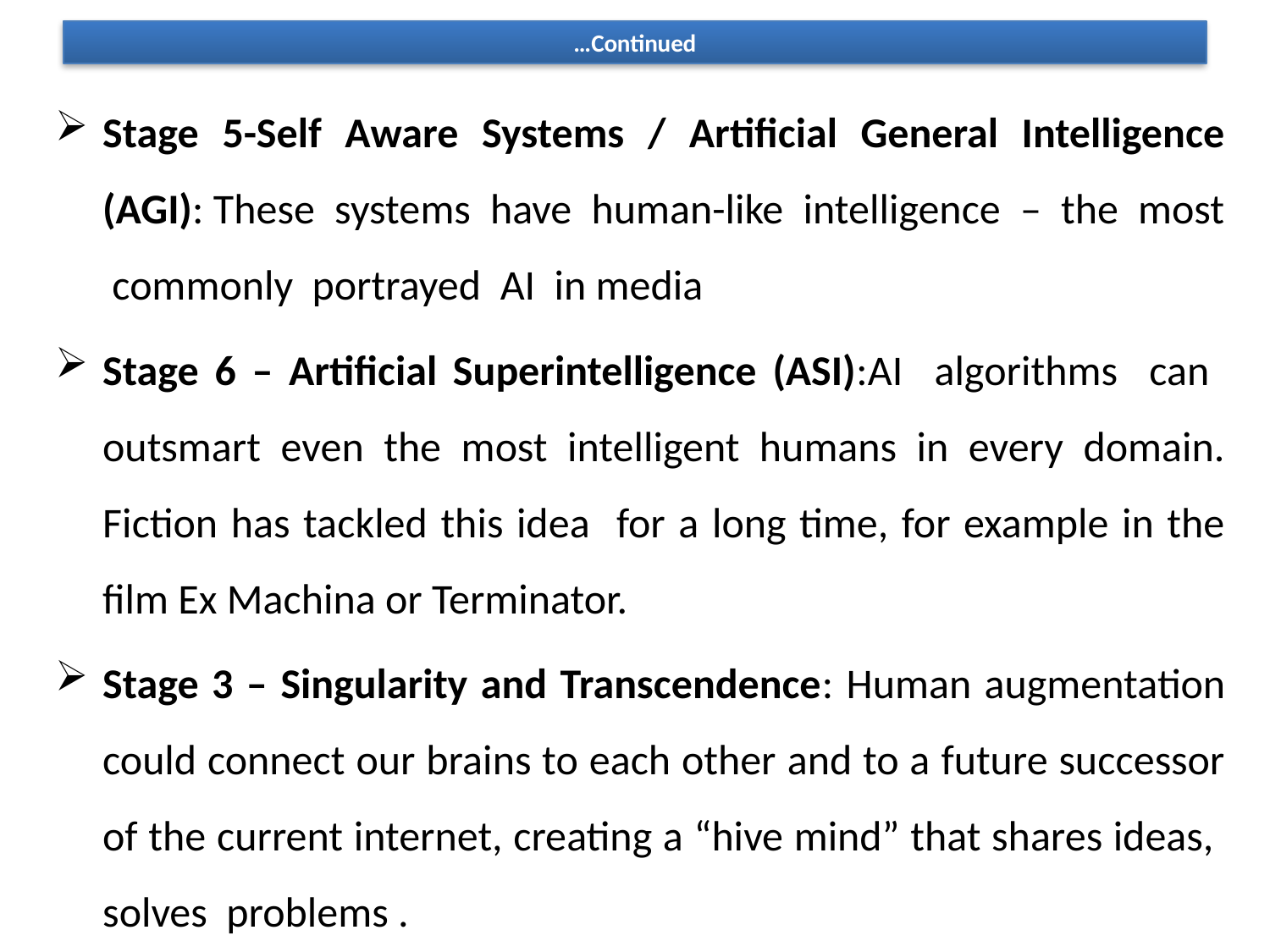

# …Continued
Stage 5-Self Aware Systems / Artificial General Intelligence (AGI): These  systems  have  human-like  intelligence  –  the  most  commonly  portrayed  AI  in media
Stage 6 – Artificial Superintelligence (ASI):AI  algorithms  can  outsmart  even  the  most  intelligent  humans  in  every  domain. Fiction has tackled this idea  for a long time, for example in the film Ex Machina or Terminator.
Stage 3 – Singularity and Transcendence: Human augmentation could connect our brains to each other and to a future successor of the current internet, creating a “hive mind” that shares ideas,  solves  problems .